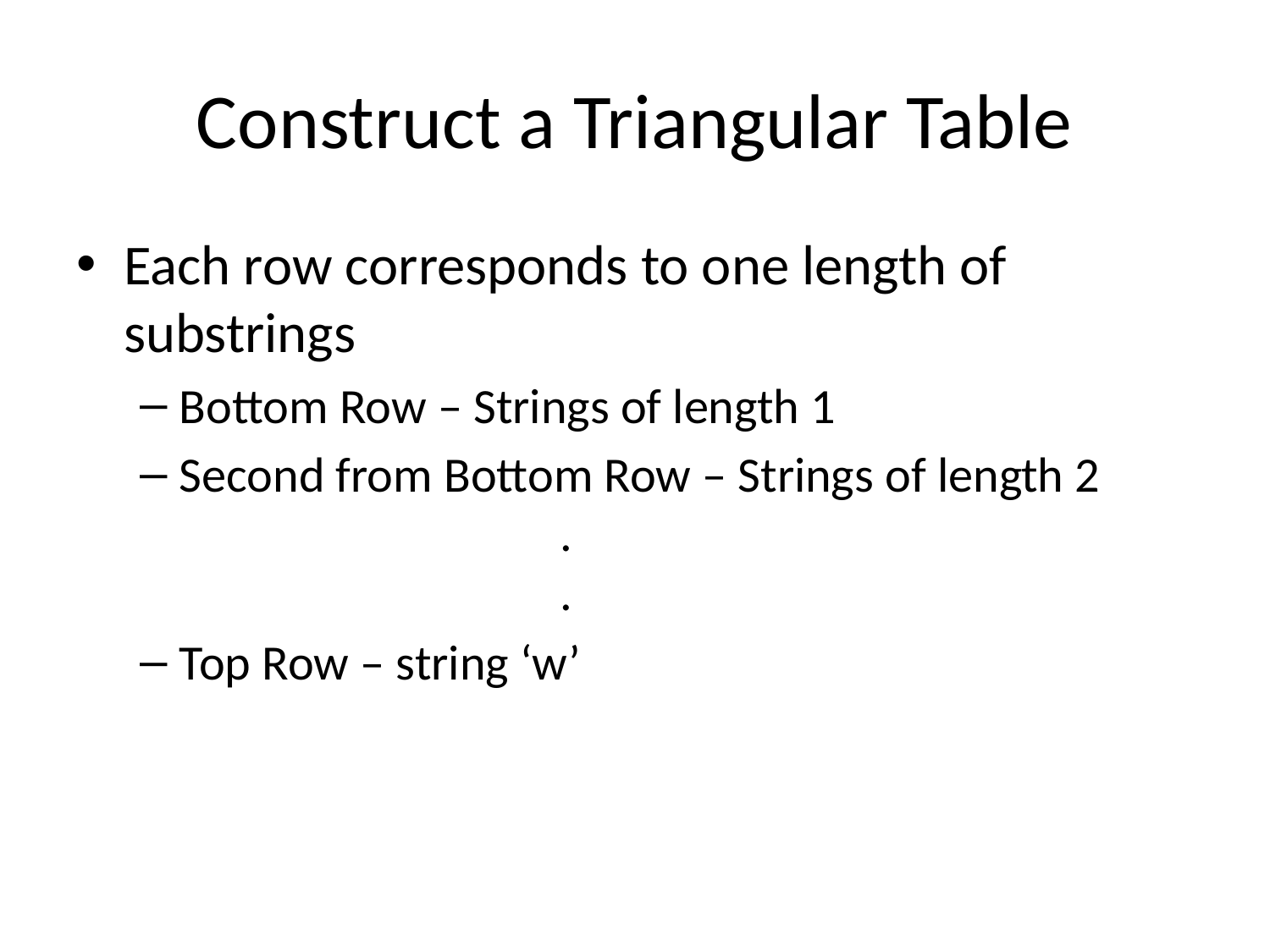

# Construct a Triangular Table
Each row corresponds to one length of substrings
Bottom Row – Strings of length 1
Second from Bottom Row – Strings of length 2
				.
				.
Top Row – string ‘w’